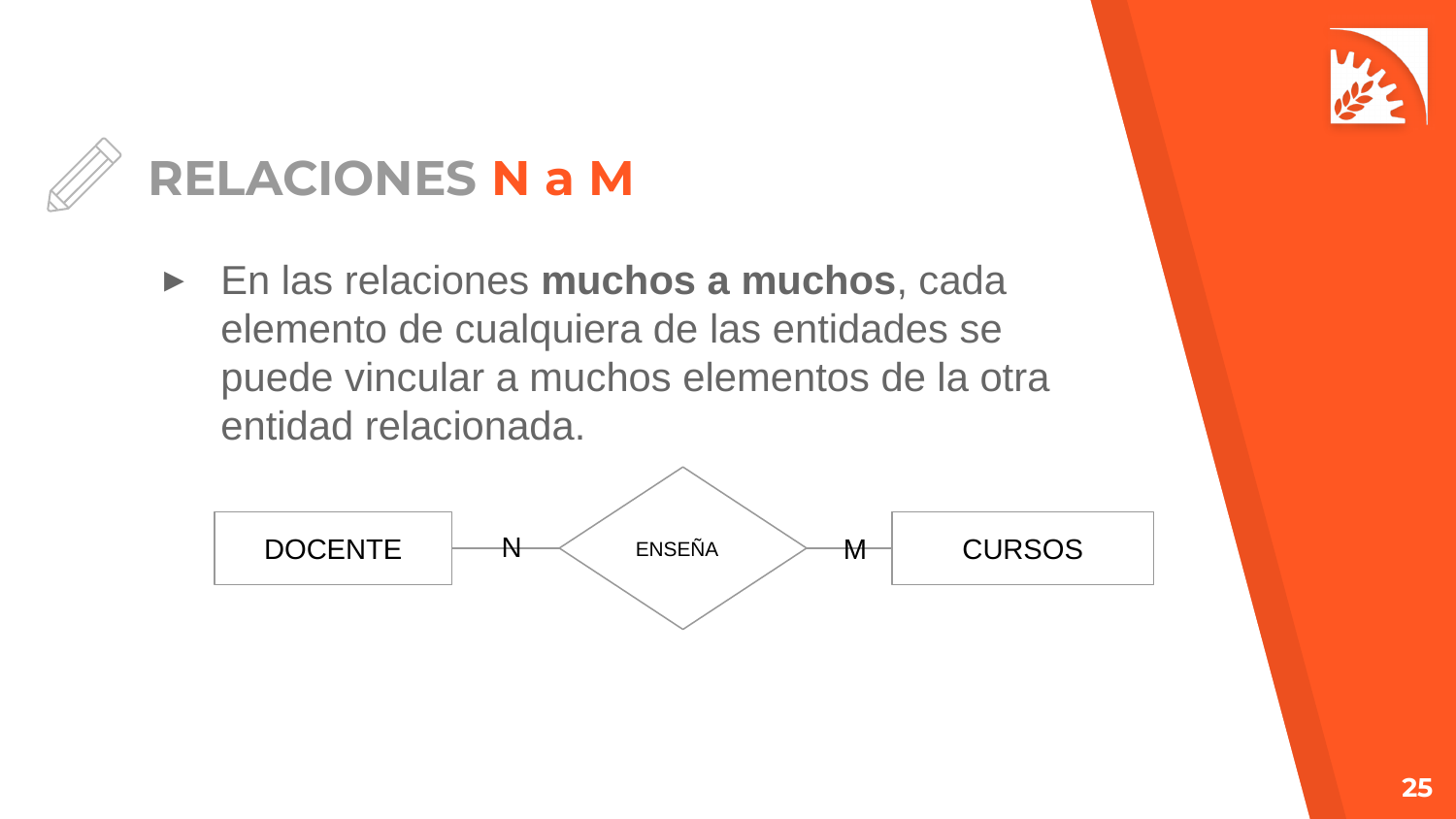

# RELACIONES N a M
En las relaciones muchos a muchos, cada elemento de cualquiera de las entidades se puede vincular a muchos elementos de la otra entidad relacionada.

ENSEÑA
DOCENTE
CURSOS
N
M
25